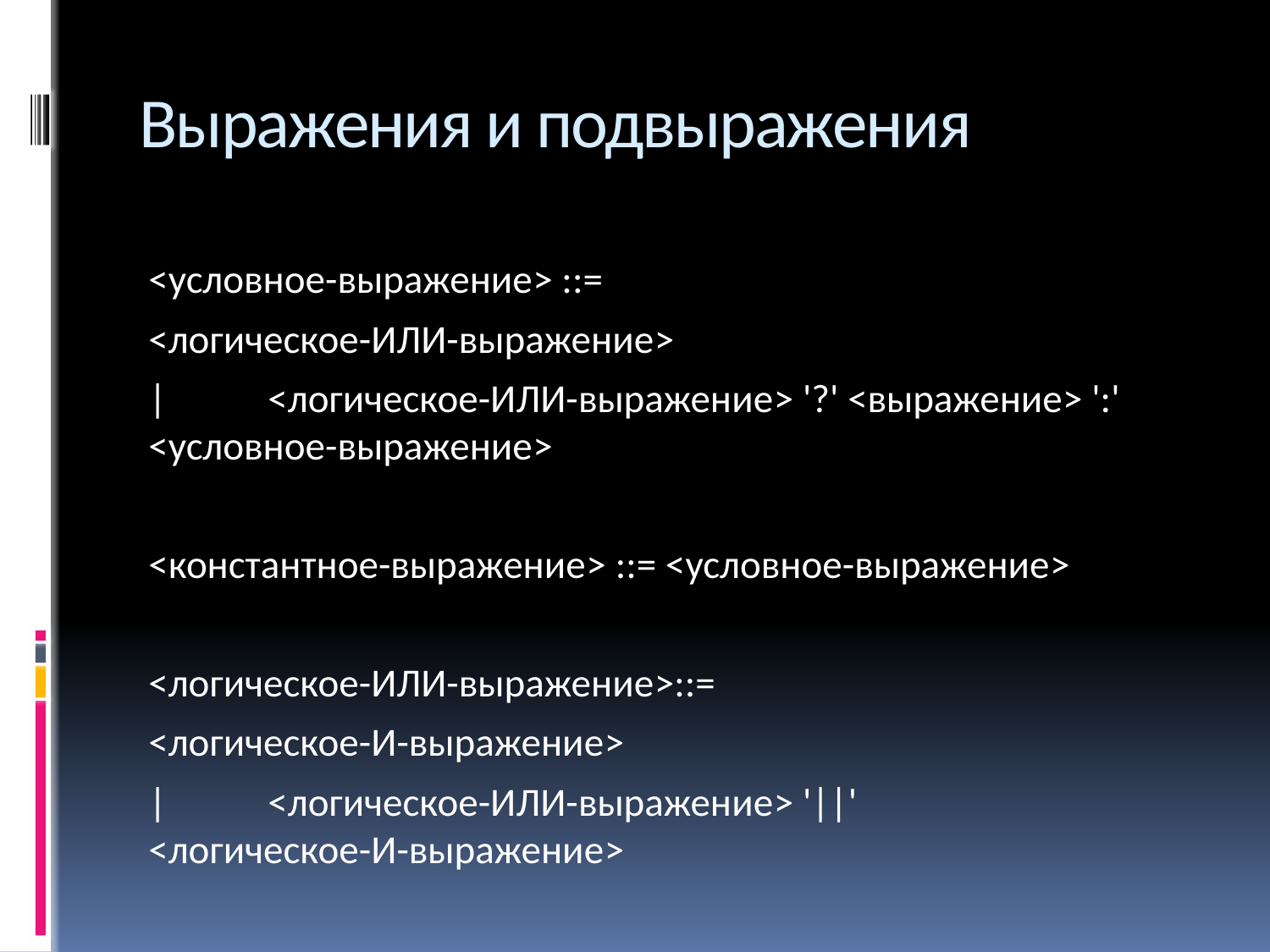

# Выражения и подвыражения
<условное-выражение> ::=
	<логическое-ИЛИ-выражение>
|	<логическое-ИЛИ-выражение> '?' <выражение> ':'
			<условное-выражение>

<константное-выражение> ::= <условное-выражение>

<логическое-ИЛИ-выражение>::=
	<логическое-И-выражение>
| 	<логическое-ИЛИ-выражение> '||'
				<логическое-И-выражение>